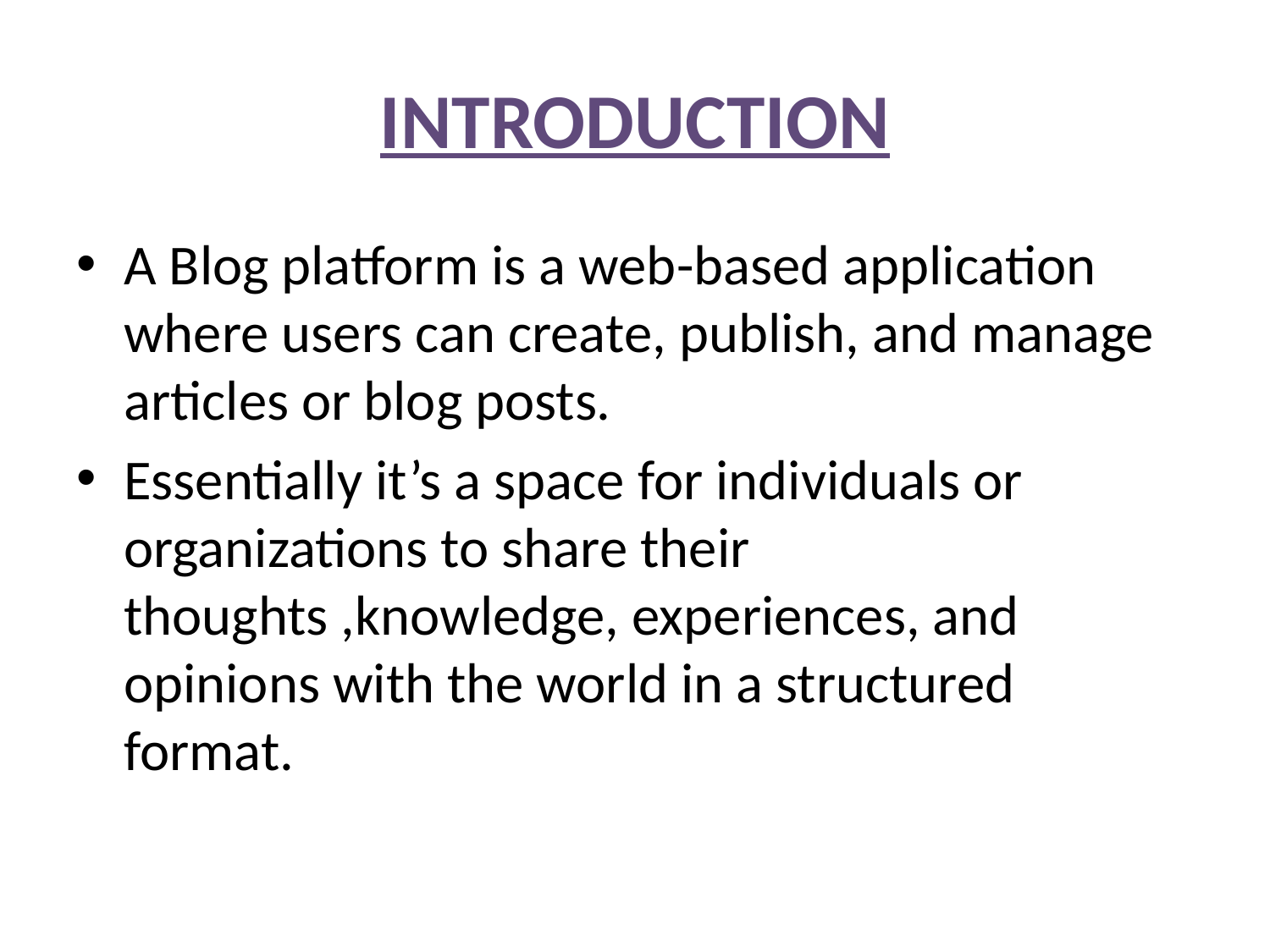

# INTRODUCTION
A Blog platform is a web-based application where users can create, publish, and manage articles or blog posts.
Essentially it’s a space for individuals or organizations to share their thoughts ,knowledge, experiences, and opinions with the world in a structured format.